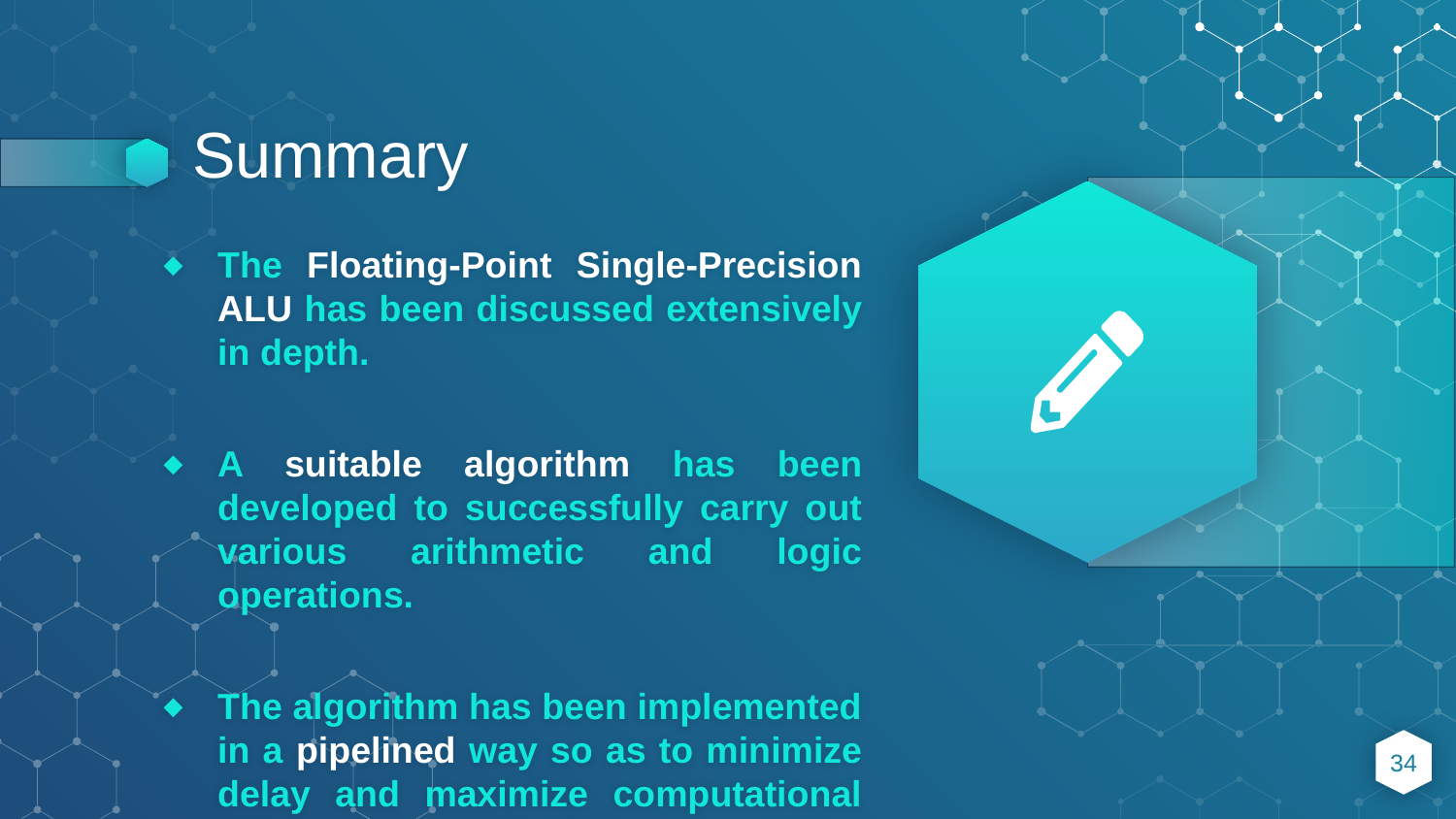

# Summary

The Floating-Point Single-Precision ALU has been discussed extensively in depth.

A suitable algorithm has been developed to successfully carry out various arithmetic and logic operations.

The algorithm has been implemented in a pipelined way so as to minimize delay and maximize computational efficiency.

34